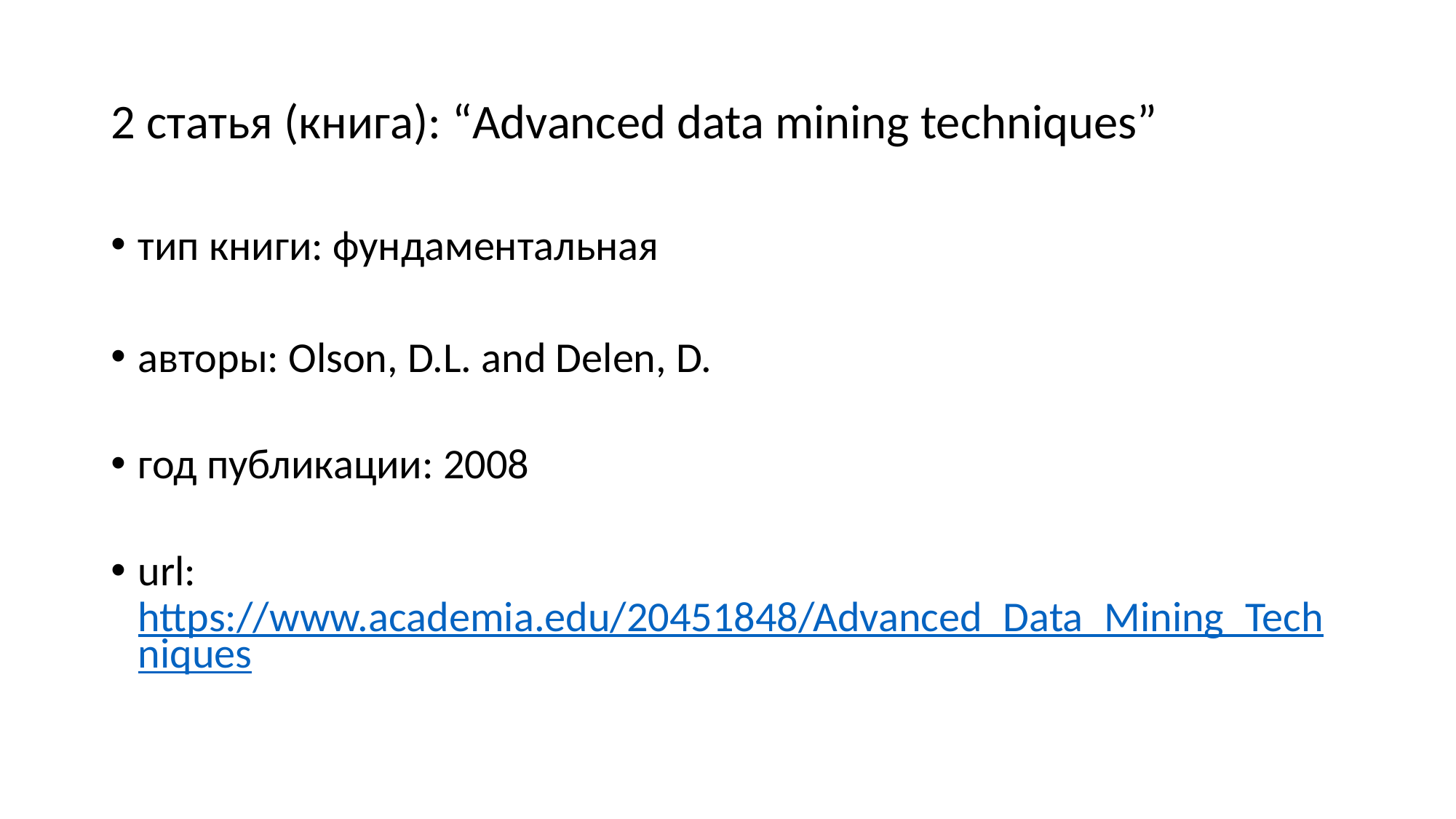

# 2 статья (книга): “Advanced data mining techniques”
тип книги: фундаментальная
авторы: Olson, D.L. and Delen, D.
год публикации: 2008
url: https://www.academia.edu/20451848/Advanced_Data_Mining_Techniques